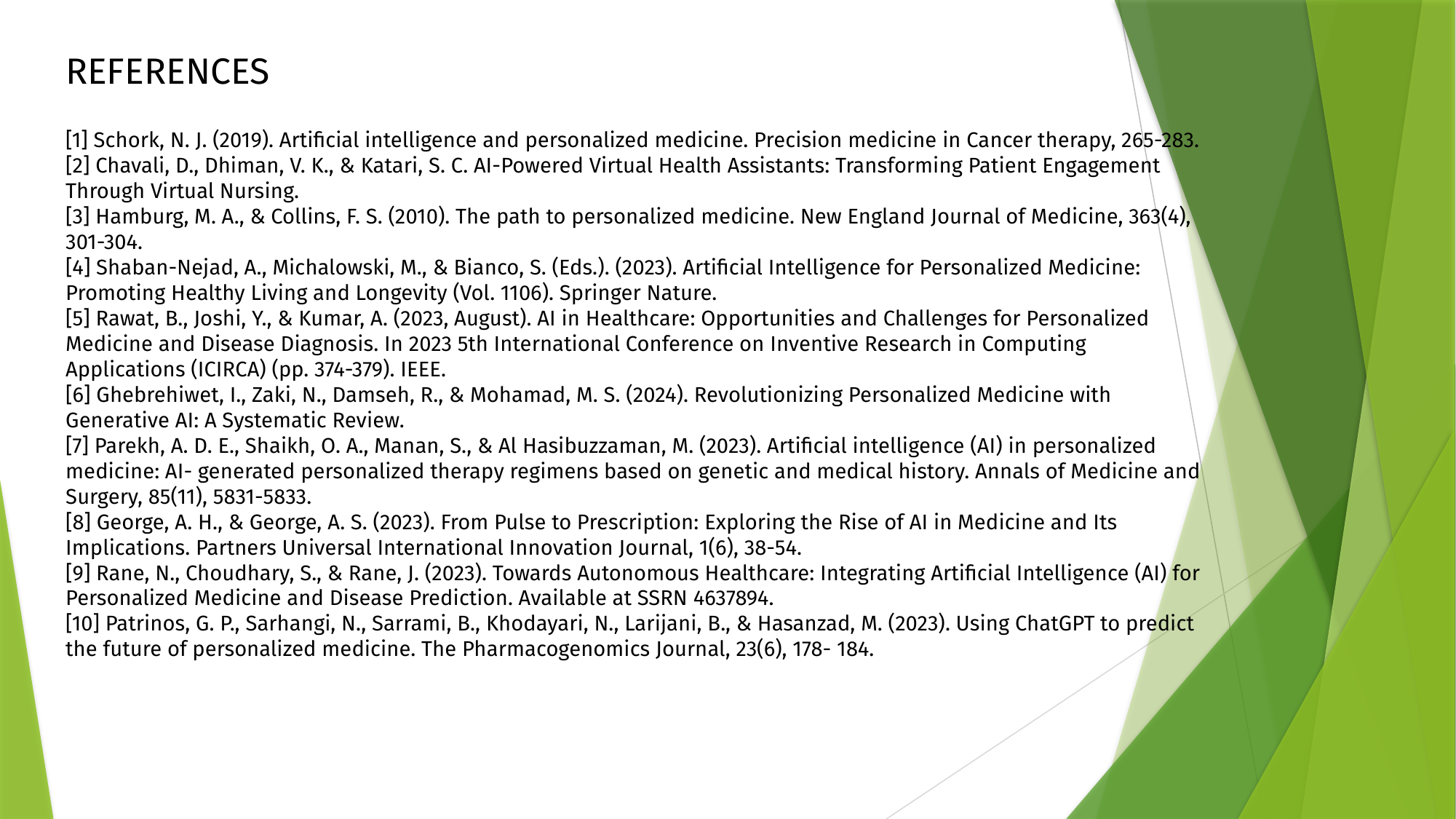

REFERENCES

[1] Schork, N. J. (2019). Artificial intelligence and personalized medicine. Precision medicine in Cancer therapy, 265-283.
[2] Chavali, D., Dhiman, V. K., & Katari, S. C. AI-Powered Virtual Health Assistants: Transforming Patient Engagement Through Virtual Nursing.
[3] Hamburg, M. A., & Collins, F. S. (2010). The path to personalized medicine. New England Journal of Medicine, 363(4), 301-304.
[4] Shaban-Nejad, A., Michalowski, M., & Bianco, S. (Eds.). (2023). Artificial Intelligence for Personalized Medicine: Promoting Healthy Living and Longevity (Vol. 1106). Springer Nature.
[5] Rawat, B., Joshi, Y., & Kumar, A. (2023, August). AI in Healthcare: Opportunities and Challenges for Personalized Medicine and Disease Diagnosis. In 2023 5th International Conference on Inventive Research in Computing Applications (ICIRCA) (pp. 374-379). IEEE.
[6] Ghebrehiwet, I., Zaki, N., Damseh, R., & Mohamad, M. S. (2024). Revolutionizing Personalized Medicine with Generative AI: A Systematic Review.
[7] Parekh, A. D. E., Shaikh, O. A., Manan, S., & Al Hasibuzzaman, M. (2023). Artificial intelligence (AI) in personalized medicine: AI- generated personalized therapy regimens based on genetic and medical history. Annals of Medicine and Surgery, 85(11), 5831-5833.
[8] George, A. H., & George, A. S. (2023). From Pulse to Prescription: Exploring the Rise of AI in Medicine and Its Implications. Partners Universal International Innovation Journal, 1(6), 38-54.
[9] Rane, N., Choudhary, S., & Rane, J. (2023). Towards Autonomous Healthcare: Integrating Artificial Intelligence (AI) for Personalized Medicine and Disease Prediction. Available at SSRN 4637894.
[10] Patrinos, G. P., Sarhangi, N., Sarrami, B., Khodayari, N., Larijani, B., & Hasanzad, M. (2023). Using ChatGPT to predict the future of personalized medicine. The Pharmacogenomics Journal, 23(6), 178- 184.